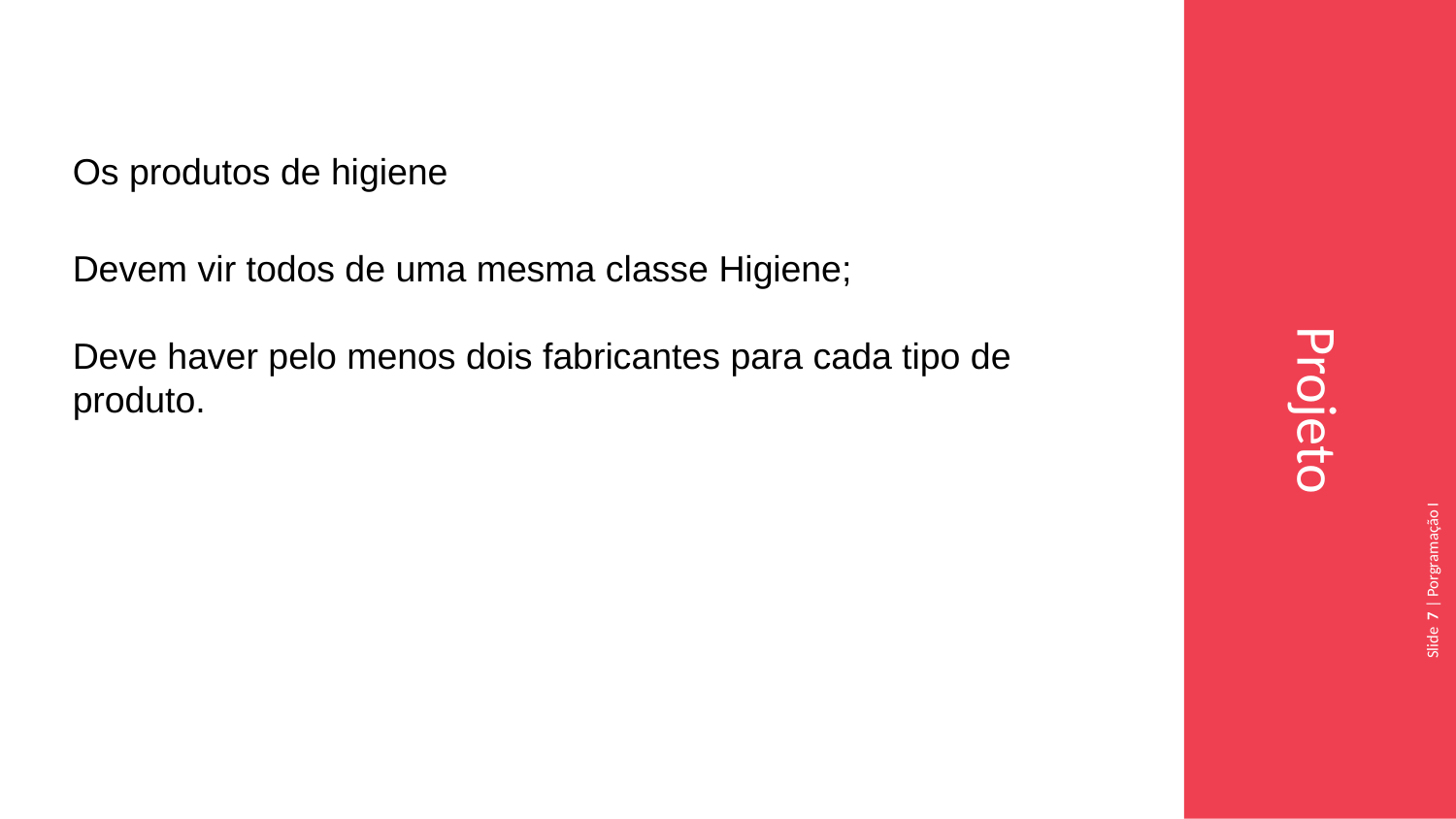

Os produtos de higiene
Devem vir todos de uma mesma classe Higiene;

Deve haver pelo menos dois fabricantes para cada tipo de produto.

Projeto
Slide  7 | Porgramação I